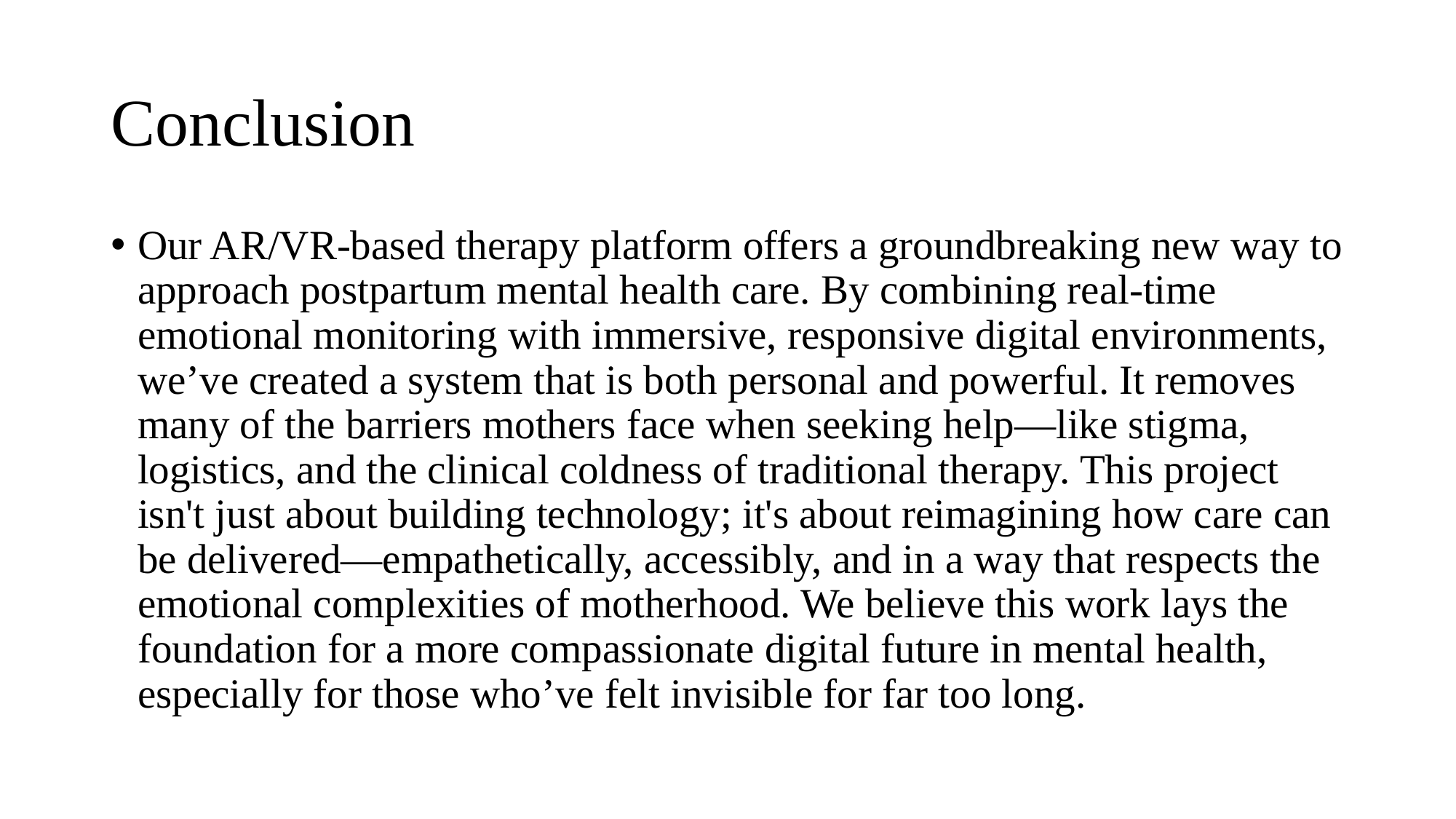

# Conclusion
Our AR/VR-based therapy platform offers a groundbreaking new way to approach postpartum mental health care. By combining real-time emotional monitoring with immersive, responsive digital environments, we’ve created a system that is both personal and powerful. It removes many of the barriers mothers face when seeking help—like stigma, logistics, and the clinical coldness of traditional therapy. This project isn't just about building technology; it's about reimagining how care can be delivered—empathetically, accessibly, and in a way that respects the emotional complexities of motherhood. We believe this work lays the foundation for a more compassionate digital future in mental health, especially for those who’ve felt invisible for far too long.